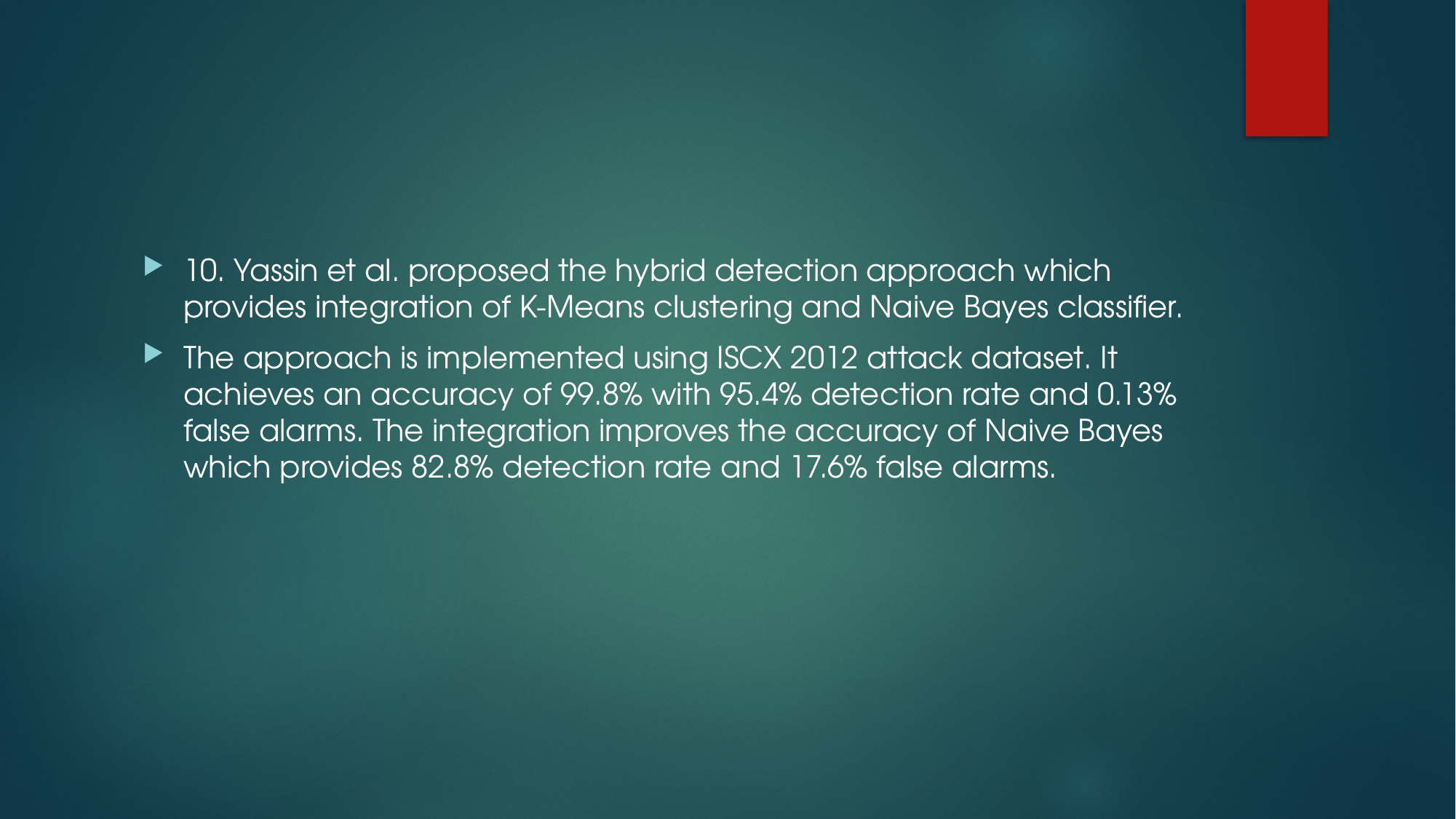

#
10. Yassin et al. proposed the hybrid detection approach which provides integration of K-Means clustering and Naive Bayes classifier.
The approach is implemented using ISCX 2012 attack dataset. It achieves an accuracy of 99.8% with 95.4% detection rate and 0.13% false alarms. The integration improves the accuracy of Naive Bayes which provides 82.8% detection rate and 17.6% false alarms.